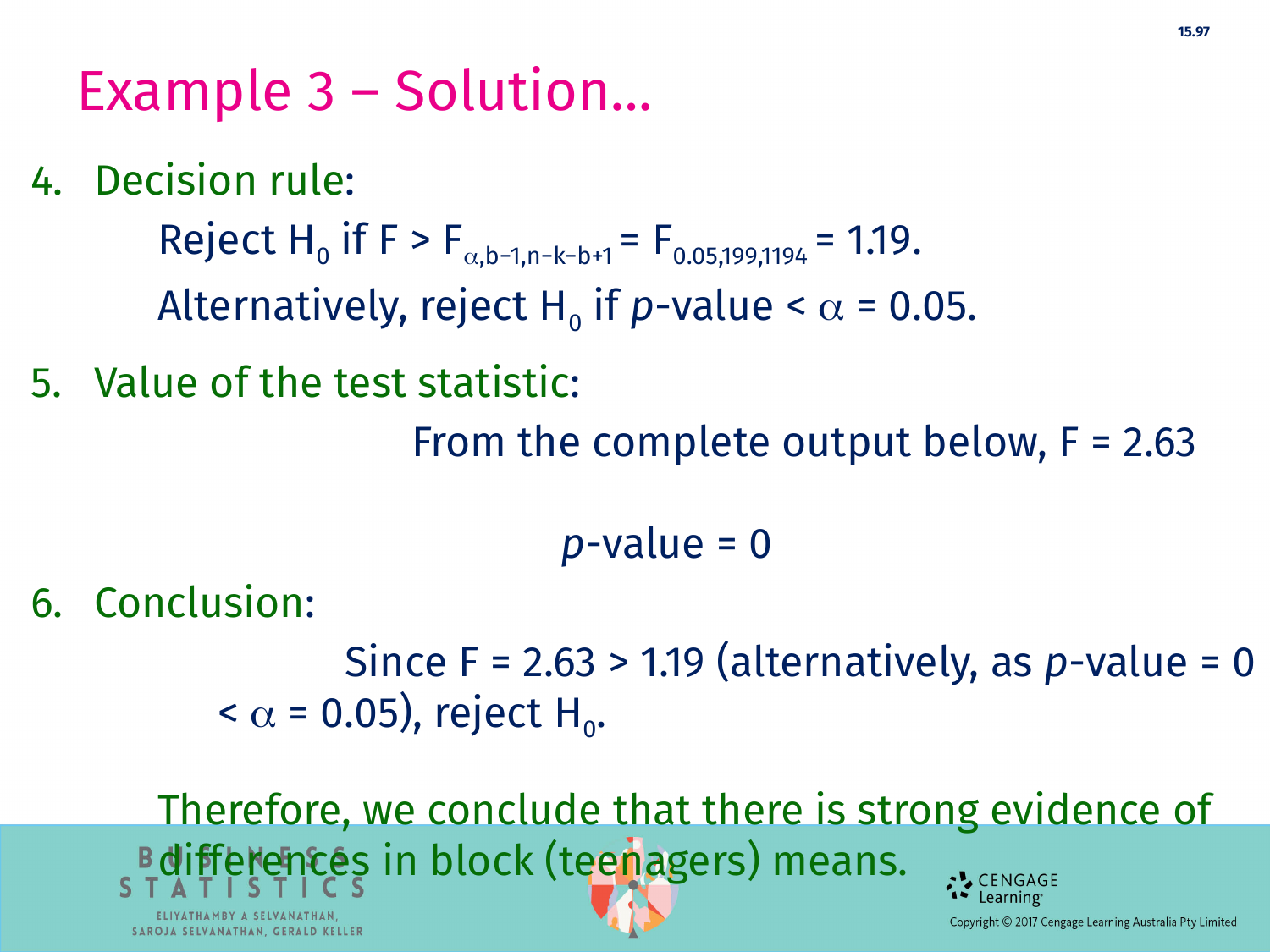

15.97
# Example 3 – Solution…
Decision rule:
	Reject H0 if F > Fα,b−1,n−k−b+1 = F0.05,199,1194 = 1.19.
	Alternatively, reject H0 if p-value < α = 0.05.
Value of the test statistic:
			From the complete output below, F = 2.63
													  p-value = 0
Conclusion:
		Since F = 2.63 > 1.19 (alternatively, as p-value = 0 < α = 0.05), reject H0.
	Therefore, we conclude that there is strong evidence of 	differences in block (teenagers) means.